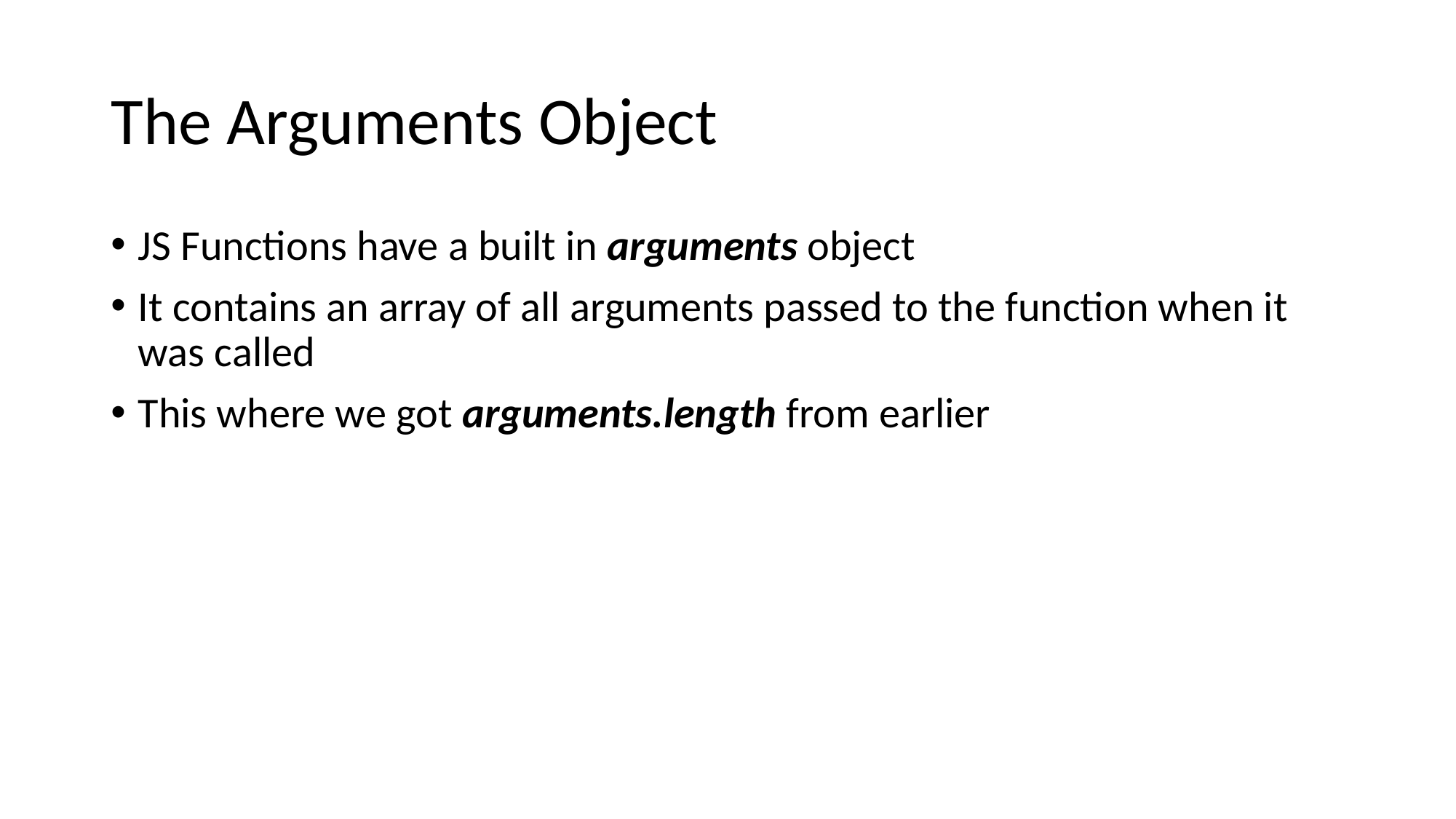

# The Arguments Object
JS Functions have a built in arguments object
It contains an array of all arguments passed to the function when it was called
This where we got arguments.length from earlier